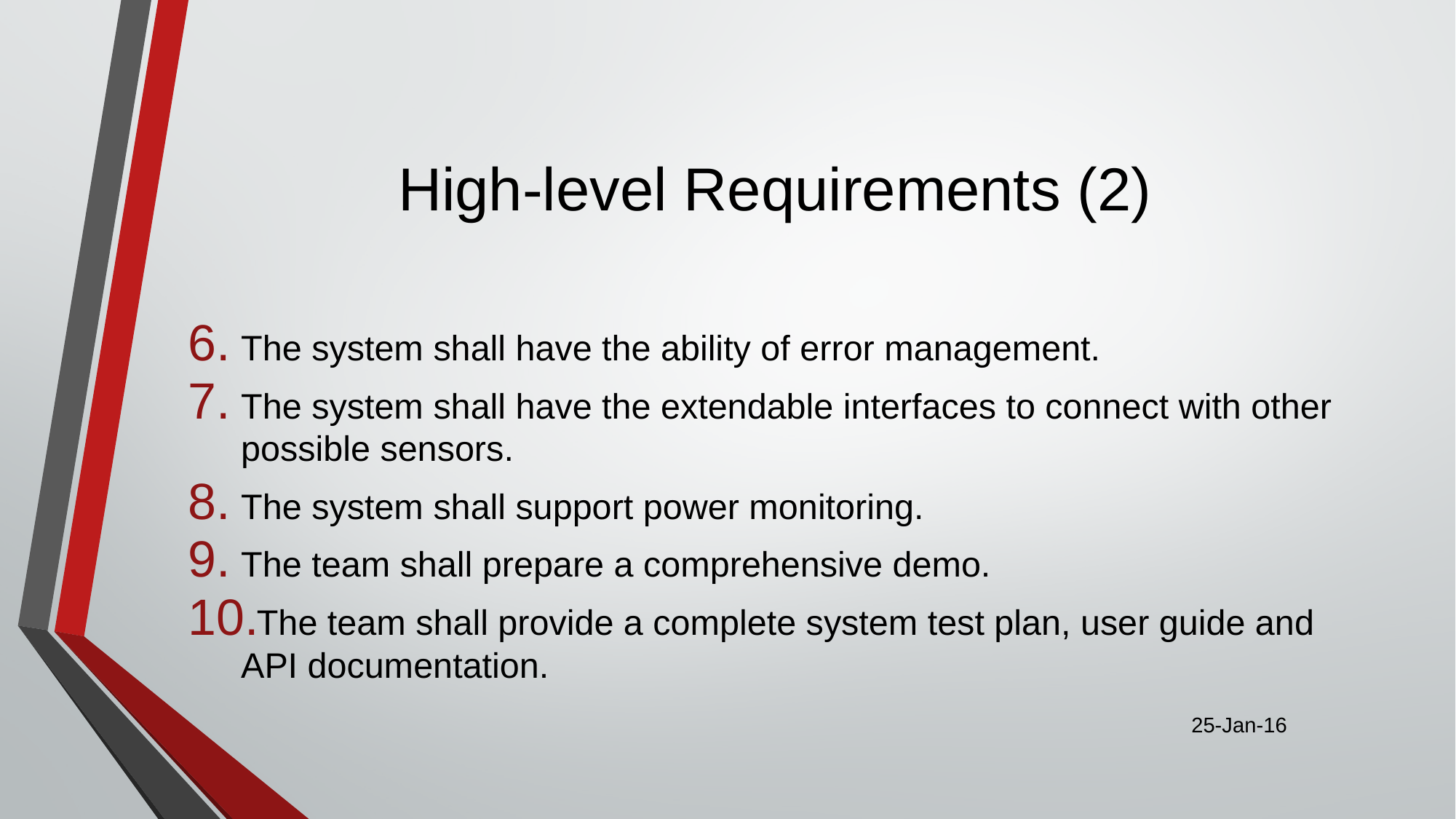

# High-level Requirements (2)
The system shall have the ability of error management.
The system shall have the extendable interfaces to connect with other possible sensors.
The system shall support power monitoring.
The team shall prepare a comprehensive demo.
The team shall provide a complete system test plan, user guide and API documentation.
25-Jan-16